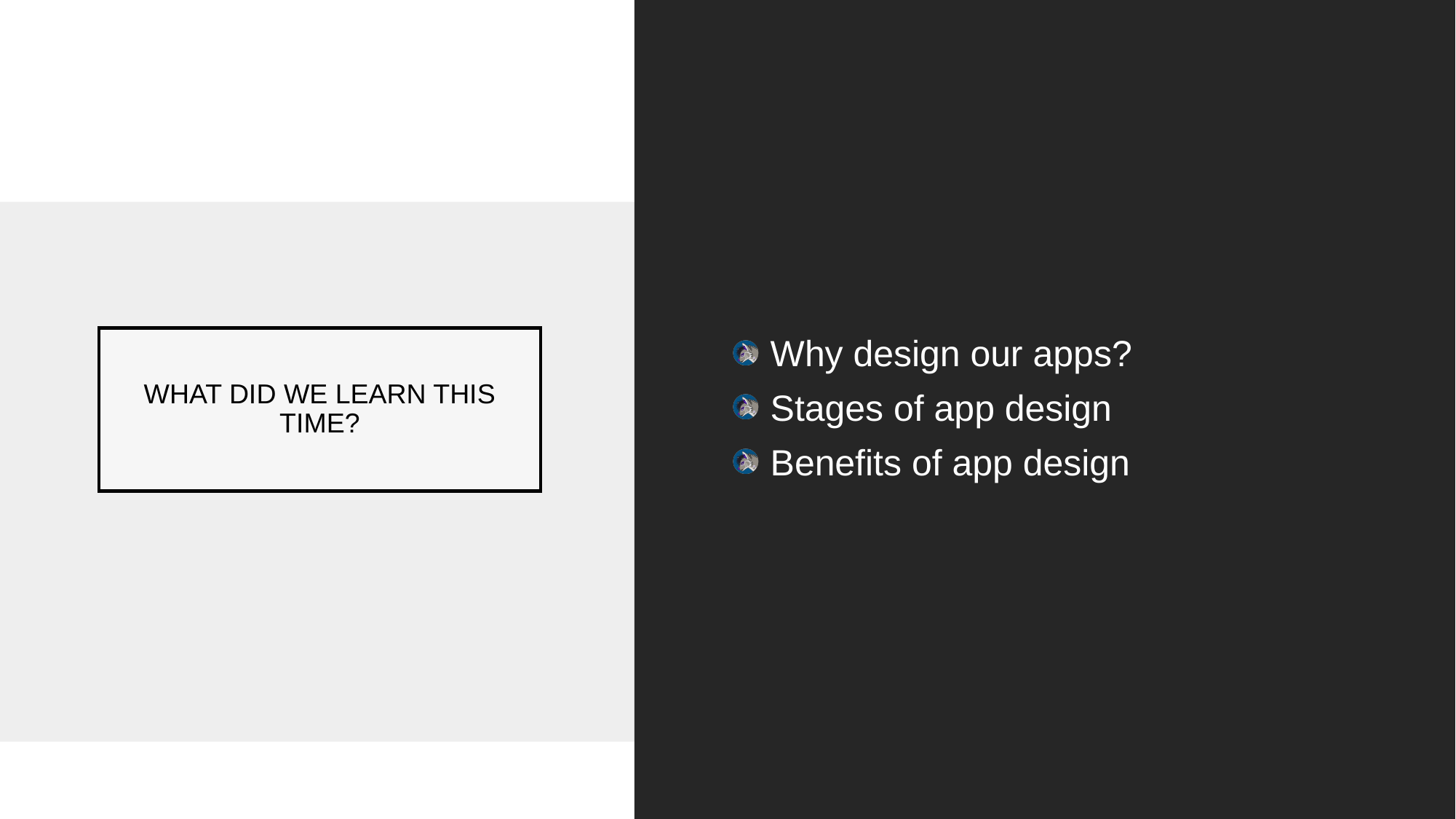

Why design our apps?
 Stages of app design
 Benefits of app design
# WHAT DID WE LEARN THIS TIME?